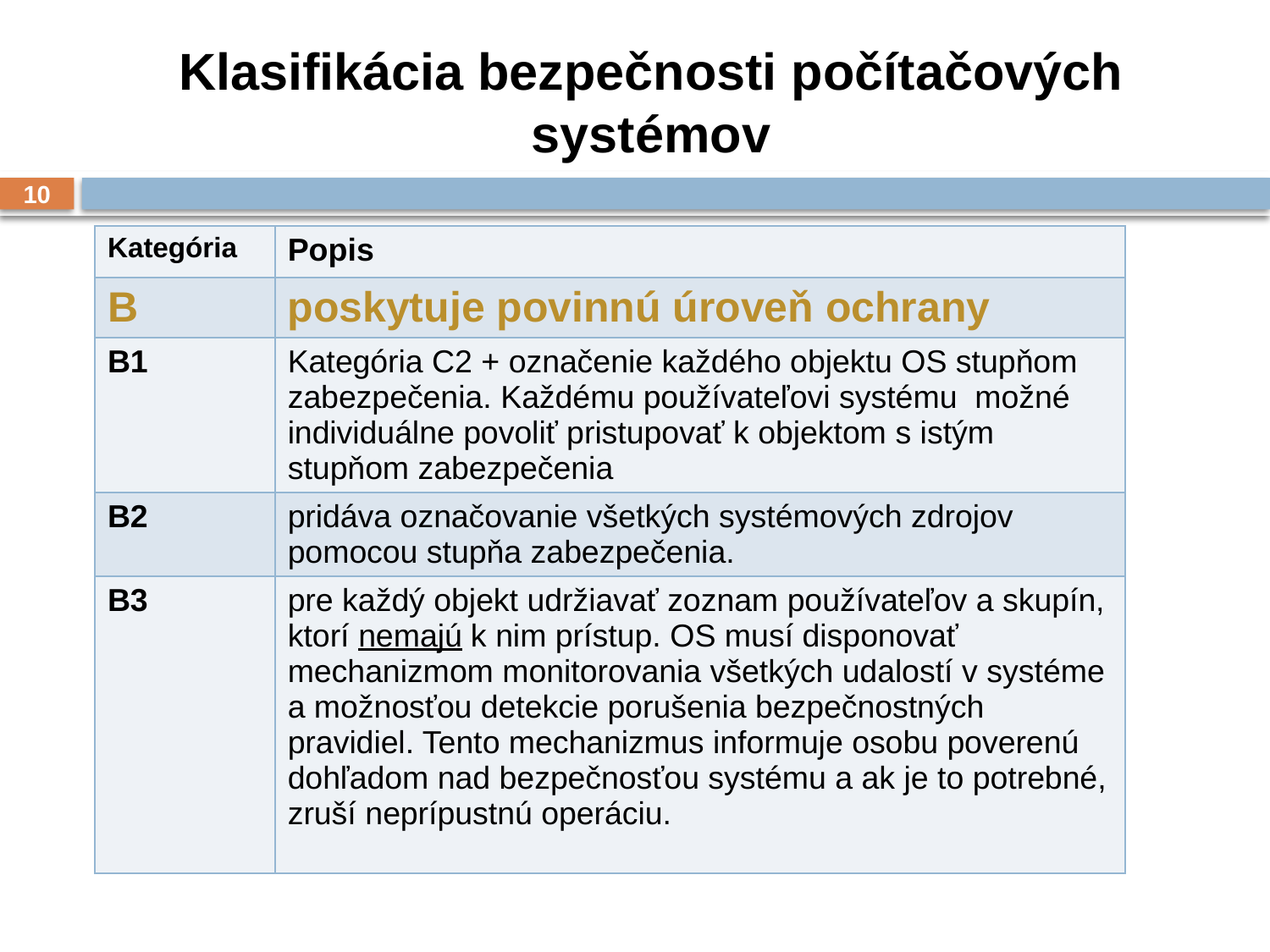

# Klasifikácia bezpečnosti počítačových systémov
10

| Kategória | Popis |
| --- | --- |
| B | poskytuje povinnú úroveň ochrany |
| B1 | Kategória C2 + označenie každého objektu OS stupňom zabezpečenia. Každému používateľovi systému možné individuálne povoliť pristupovať k objektom s istým stupňom zabezpečenia |
| B2 | pridáva označovanie všetkých systémových zdrojov pomocou stupňa zabezpečenia. |
| B3 | pre každý objekt udržiavať zoznam používateľov a skupín, ktorí nemajú k nim prístup. OS musí disponovať mechanizmom monitorovania všetkých udalostí v systéme a možnosťou detekcie porušenia bezpečnostných pravidiel. Tento mechanizmus informuje osobu poverenú dohľadom nad bezpečnosťou systému a ak je to potrebné, zruší neprípustnú operáciu. |